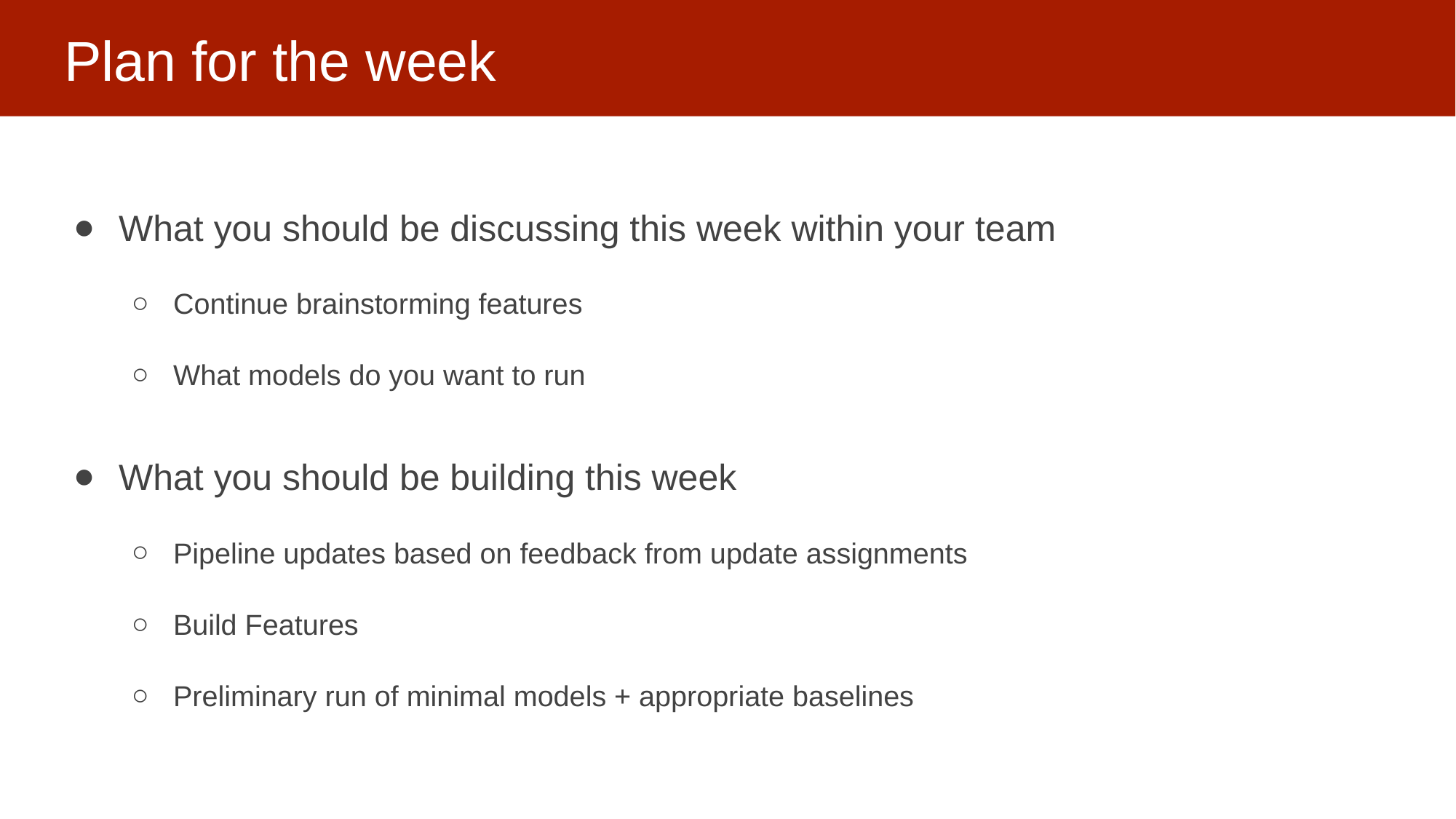

# Plan for the week
What you should be discussing this week within your team
Continue brainstorming features
What models do you want to run

What you should be building this week
Pipeline updates based on feedback from update assignments
Build Features
Preliminary run of minimal models + appropriate baselines